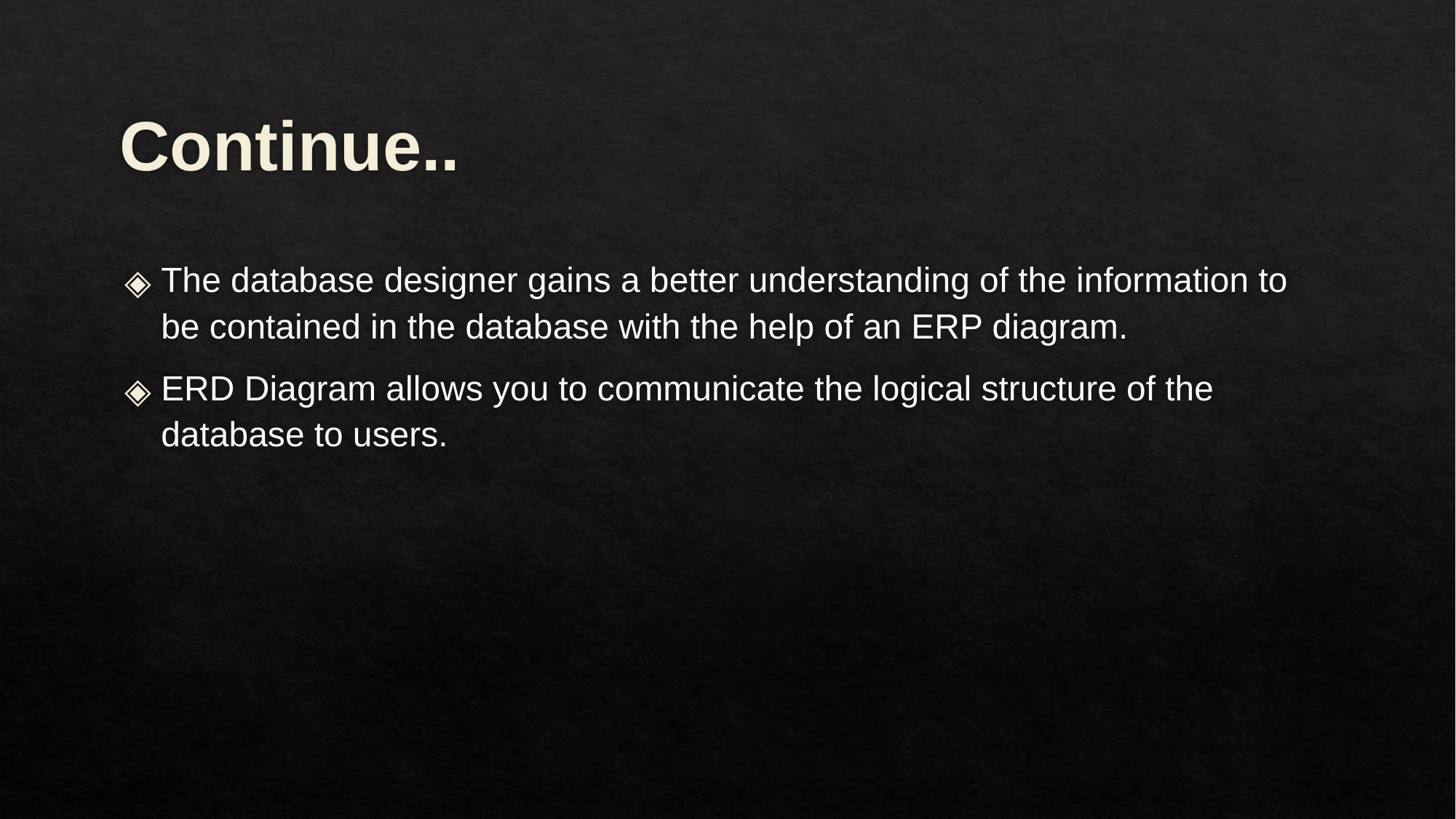

# Continue..
The database designer gains a better understanding of the information to be contained in the database with the help of an ERP diagram.
ERD Diagram allows you to communicate the logical structure of the database to users.